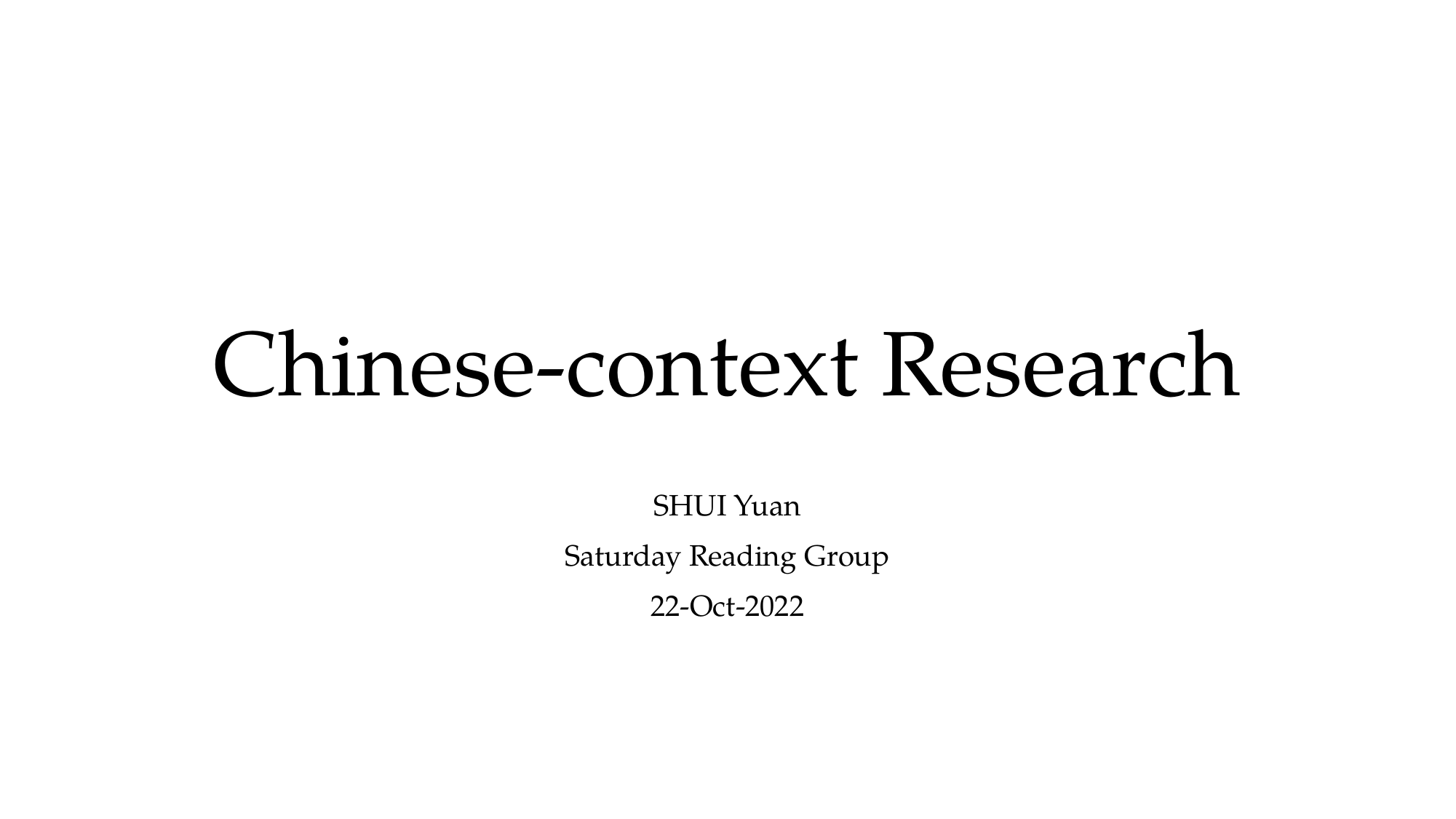

# Chinese-context Research

SHUI Yuan
Saturday Reading Group
22-Oct-2022